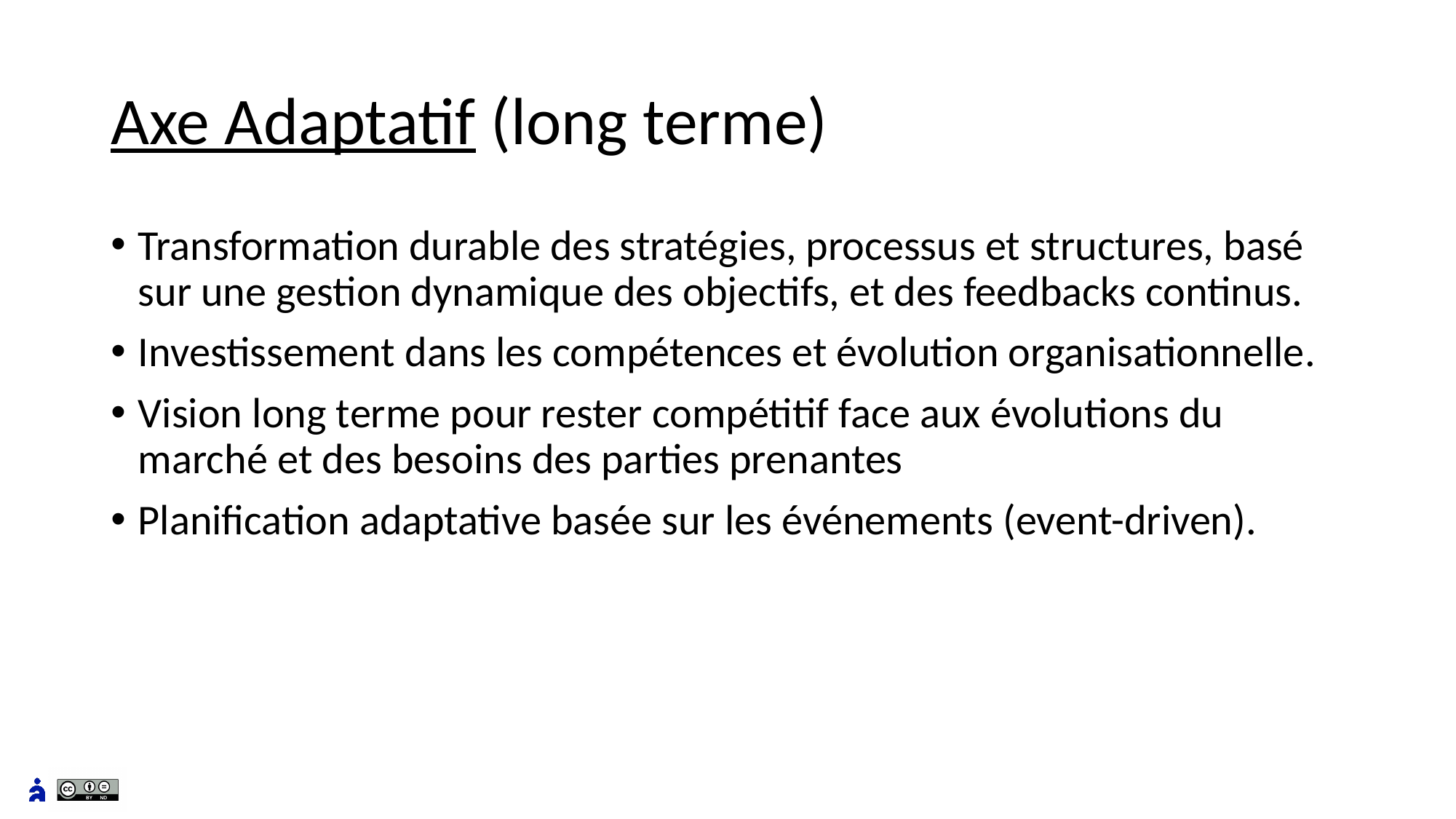

# Axe Adaptatif (long terme)
Transformation durable des stratégies, processus et structures, basé sur une gestion dynamique des objectifs, et des feedbacks continus.
Investissement dans les compétences et évolution organisationnelle.
Vision long terme pour rester compétitif face aux évolutions du marché et des besoins des parties prenantes
Planification adaptative basée sur les événements (event-driven).